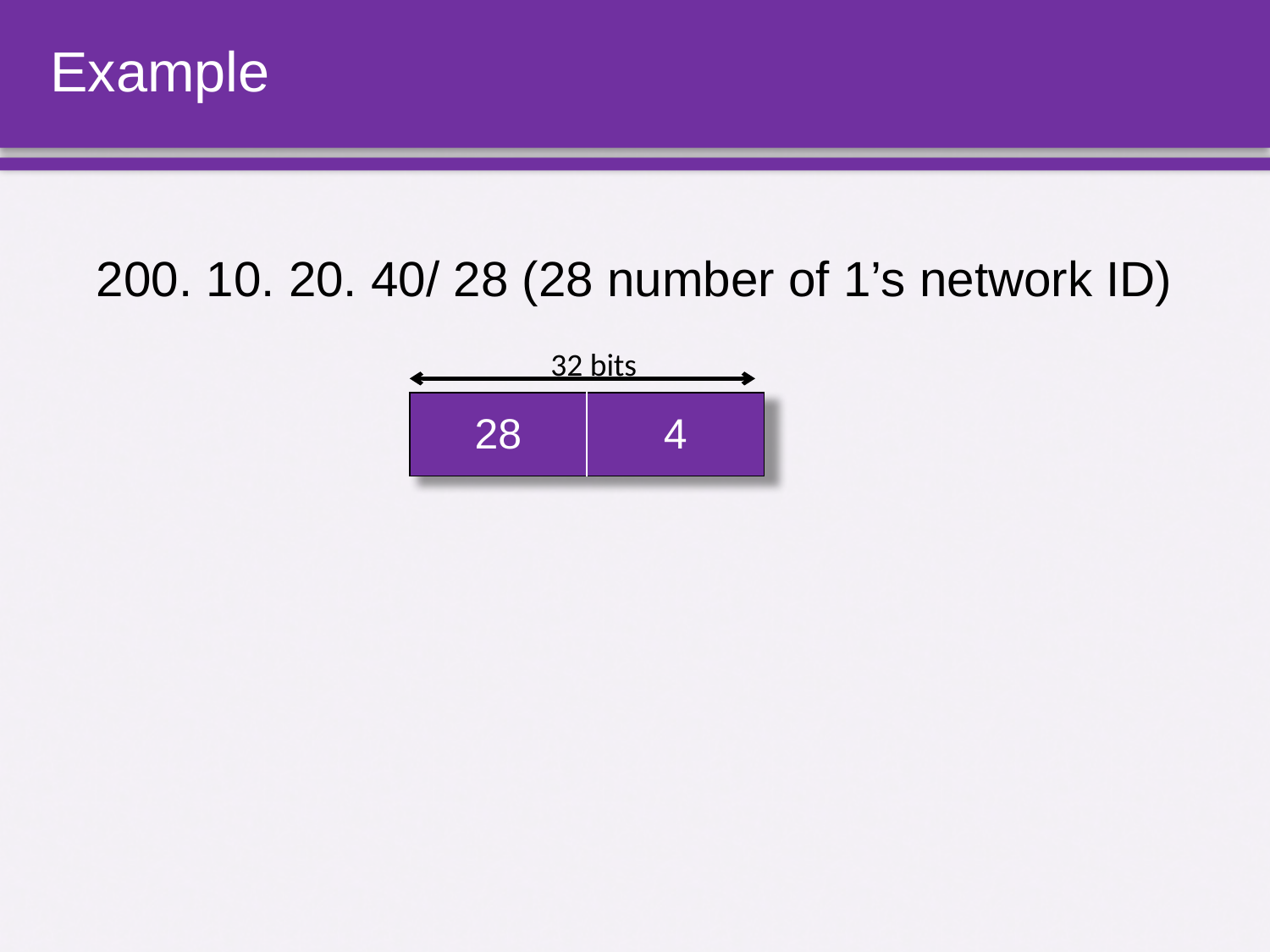

# Example
200. 10. 20. 40/ 28 (28 number of 1’s network ID)
32 bits
| 28 | 4 |
| --- | --- |